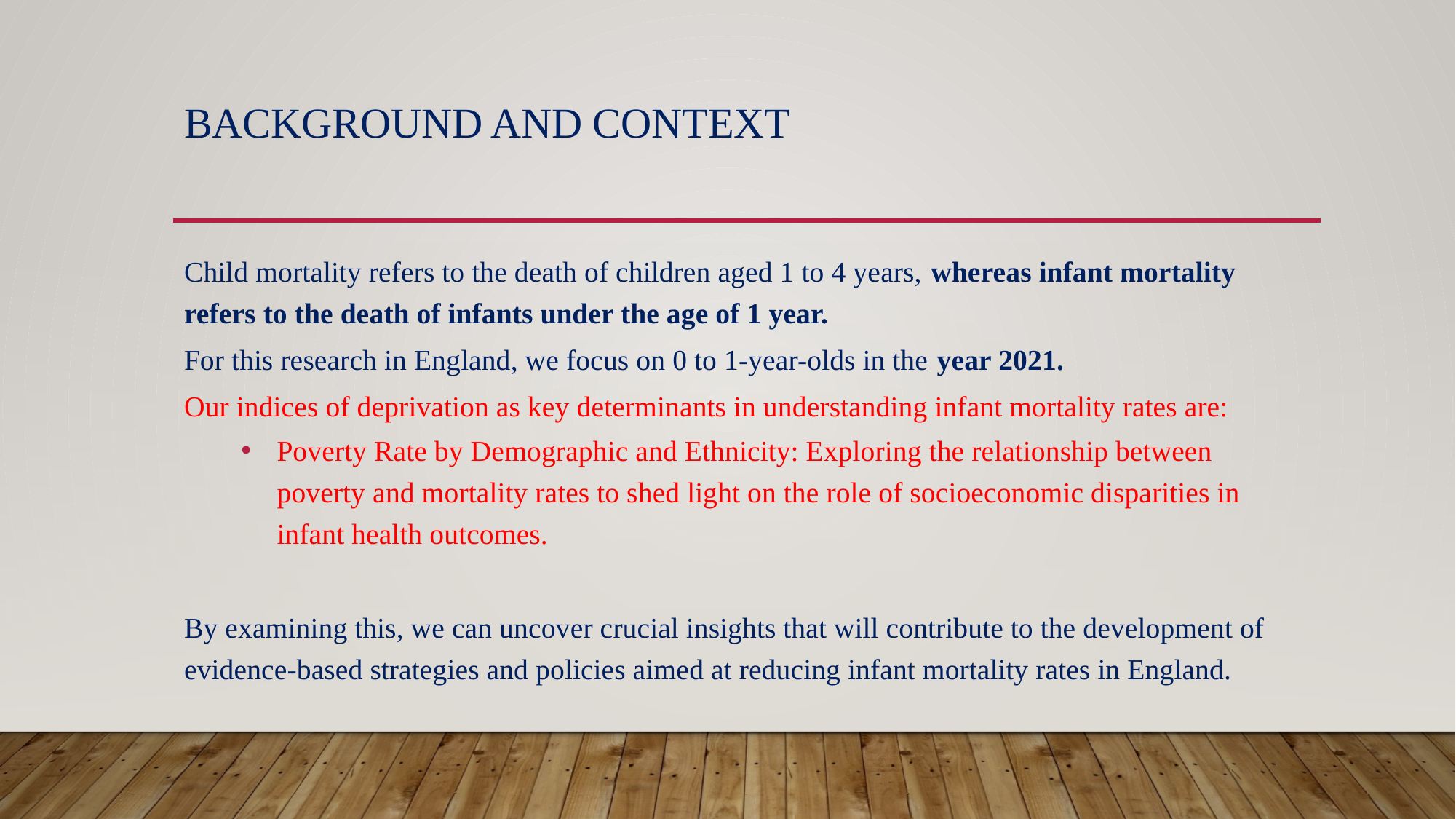

# Background AND CONTEXT
Child mortality refers to the death of children aged 1 to 4 years, whereas infant mortality refers to the death of infants under the age of 1 year.
For this research in England, we focus on 0 to 1-year-olds in the year 2021.
Our indices of deprivation as key determinants in understanding infant mortality rates are:
Poverty Rate by Demographic and Ethnicity: Exploring the relationship between poverty and mortality rates to shed light on the role of socioeconomic disparities in infant health outcomes.

By examining this, we can uncover crucial insights that will contribute to the development of evidence-based strategies and policies aimed at reducing infant mortality rates in England.